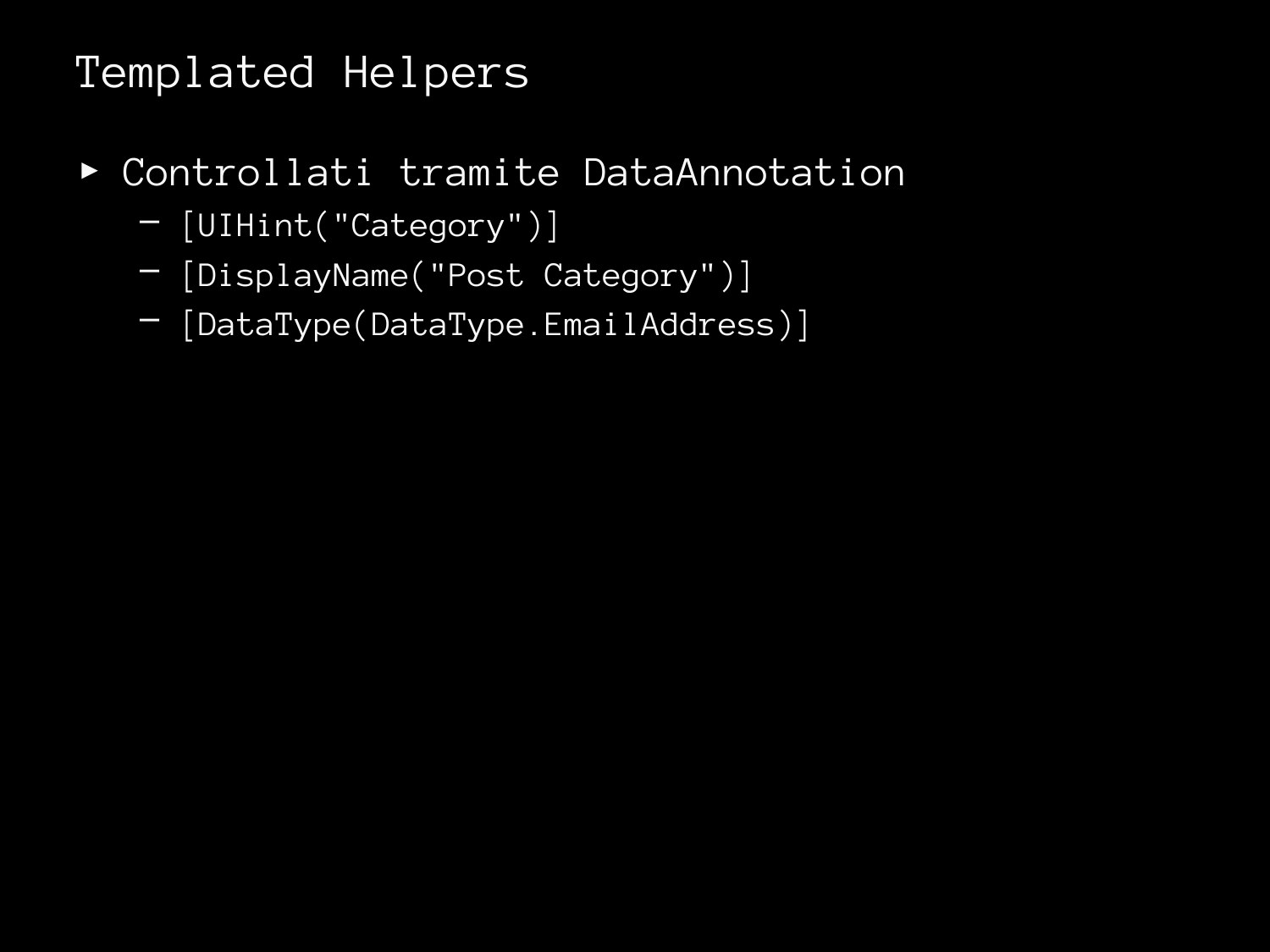

# Templated Helpers
Controllati tramite DataAnnotation
[UIHint("Category")]
[DisplayName("Post Category")]
[DataType(DataType.EmailAddress)]